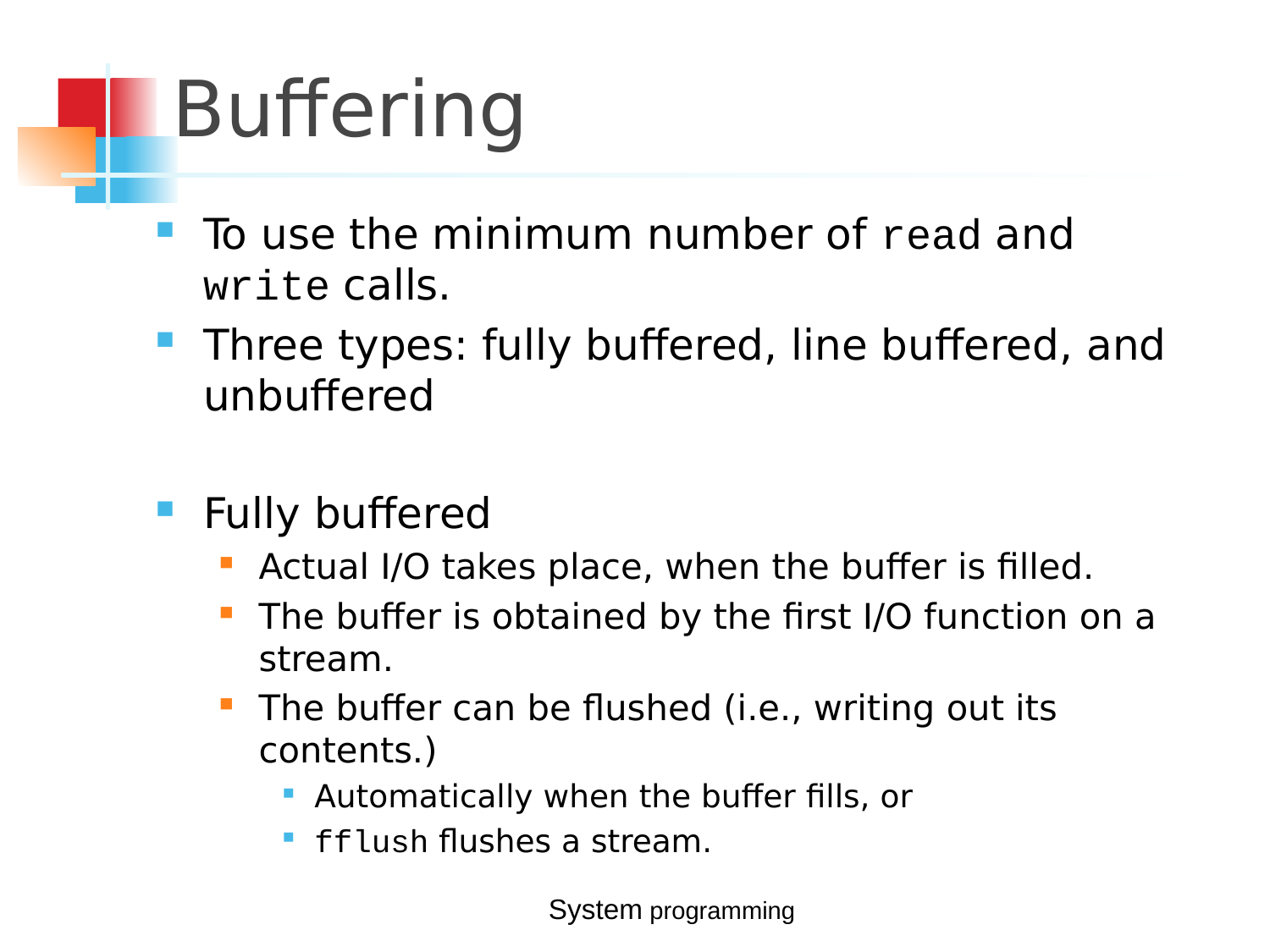

Buffering
To use the minimum number of read and write calls.
Three types: fully buffered, line buffered, and unbuffered

Fully buffered
Actual I/O takes place, when the buffer is filled.
The buffer is obtained by the first I/O function on a stream.
The buffer can be flushed (i.e., writing out its contents.)
Automatically when the buffer fills, or
fflush flushes a stream.